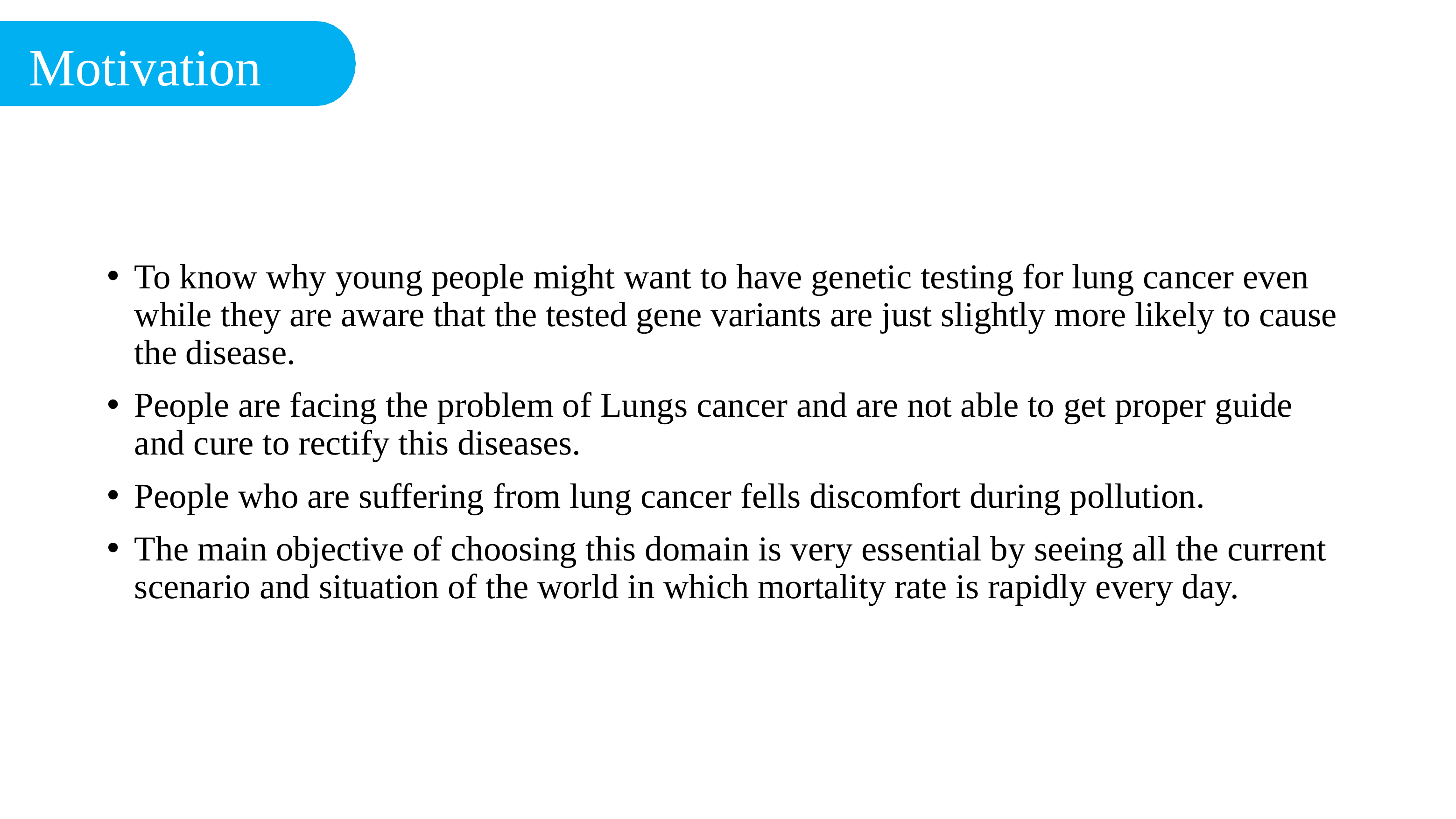

Motivation
Motivation
To know why young people might want to have genetic testing for lung cancer even while they are aware that the tested gene variants are just slightly more likely to cause the disease.
People are facing the problem of Lungs cancer and are not able to get proper guide and cure to rectify this diseases.
People who are suffering from lung cancer fells discomfort during pollution.
The main objective of choosing this domain is very essential by seeing all the current scenario and situation of the world in which mortality rate is rapidly every day.